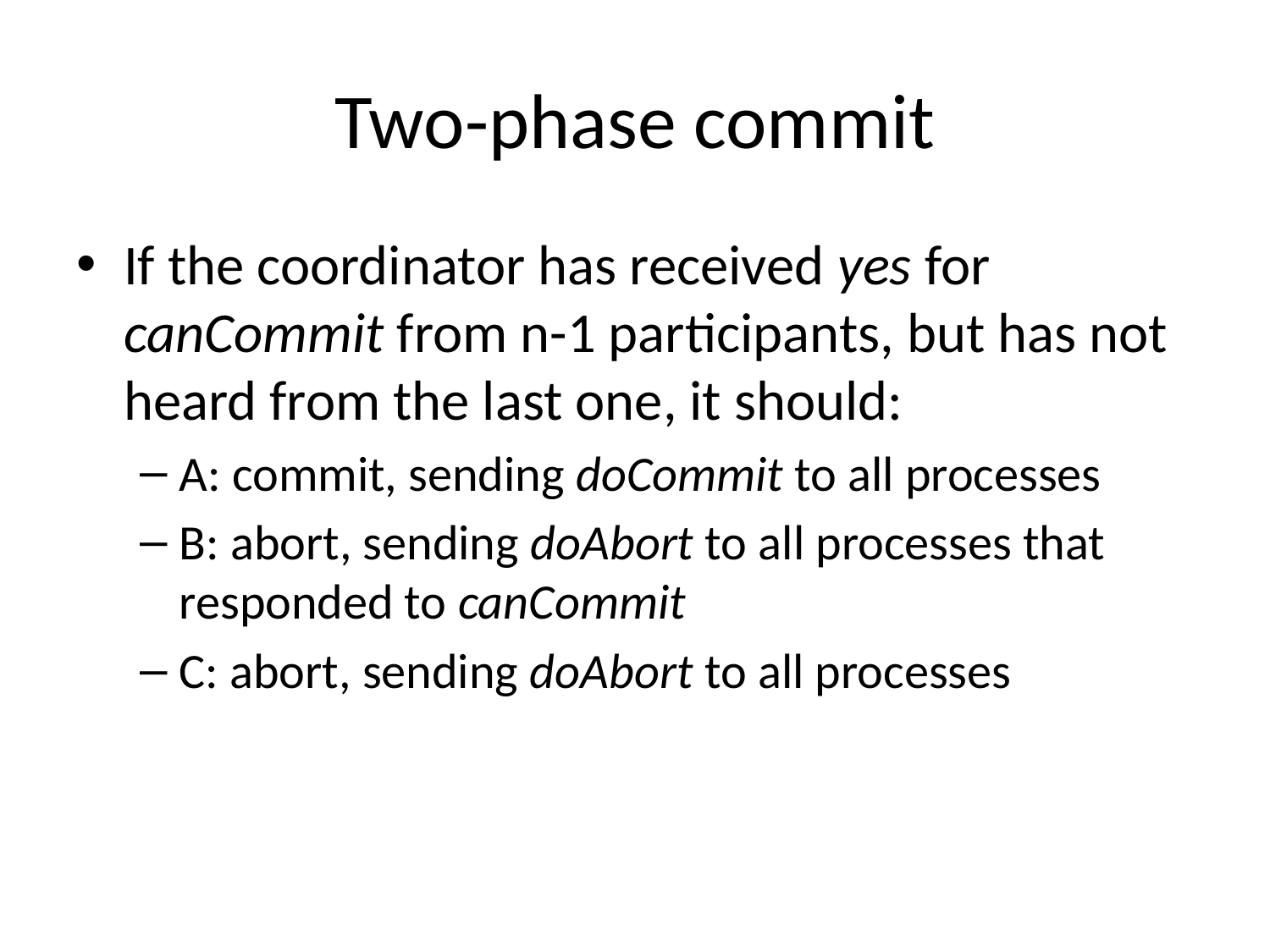

# Two-phase commit
If the coordinator has received yes for canCommit from n-1 participants, but has not heard from the last one, it should:
A: commit, sending doCommit to all processes
B: abort, sending doAbort to all processes that responded to canCommit
C: abort, sending doAbort to all processes